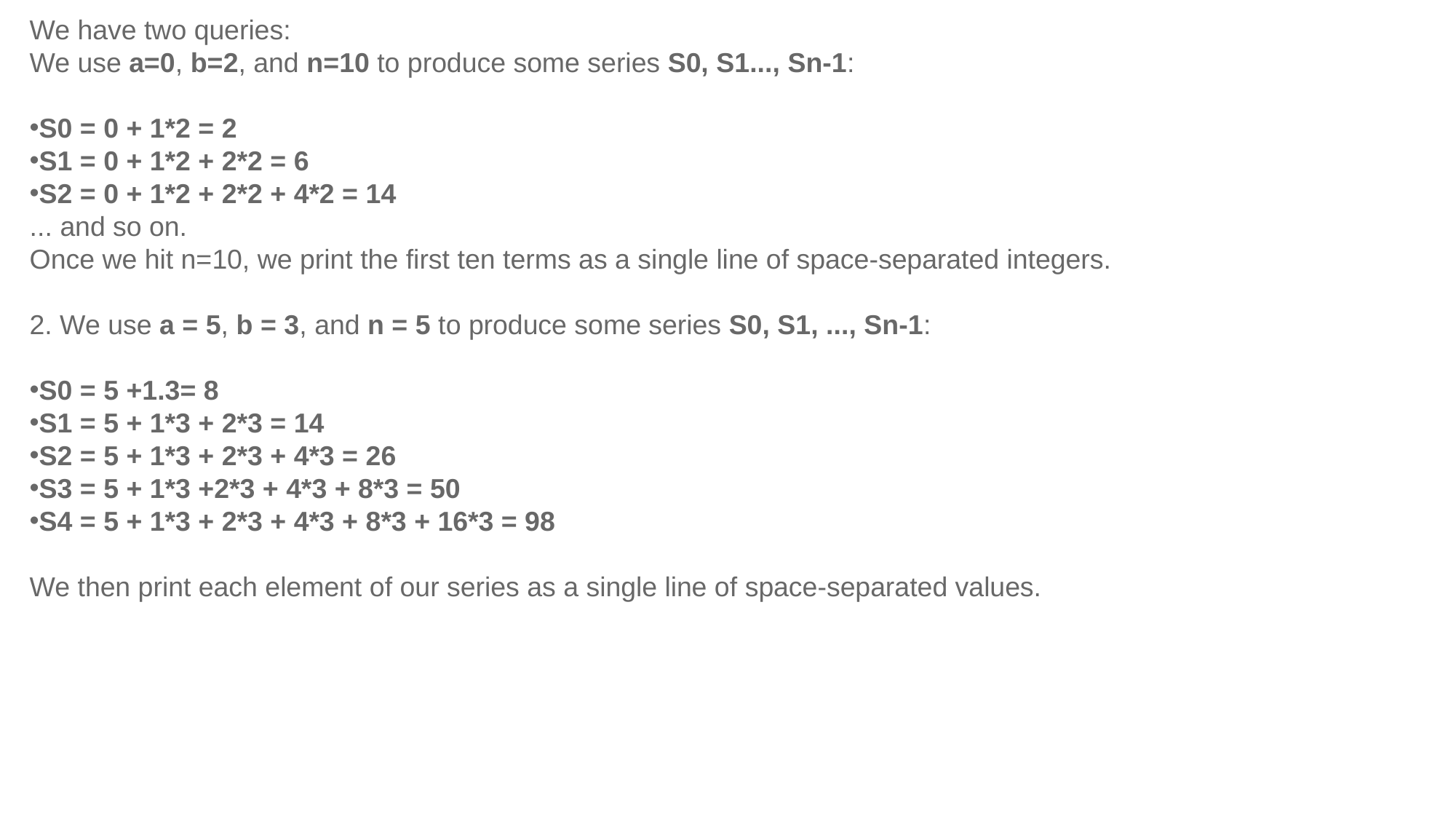

We have two queries:
We use a=0, b=2, and n=10 to produce some series S0, S1..., Sn-1:
S0 = 0 + 1*2 = 2
S1 = 0 + 1*2 + 2*2 = 6
S2 = 0 + 1*2 + 2*2 + 4*2 = 14
... and so on.
Once we hit n=10, we print the first ten terms as a single line of space-separated integers.
2. We use a = 5, b = 3, and n = 5 to produce some series S0, S1, ..., Sn-1:
S0 = 5 +1.3= 8
S1 = 5 + 1*3 + 2*3 = 14
S2 = 5 + 1*3 + 2*3 + 4*3 = 26
S3 = 5 + 1*3 +2*3 + 4*3 + 8*3 = 50
S4 = 5 + 1*3 + 2*3 + 4*3 + 8*3 + 16*3 = 98
We then print each element of our series as a single line of space-separated values.